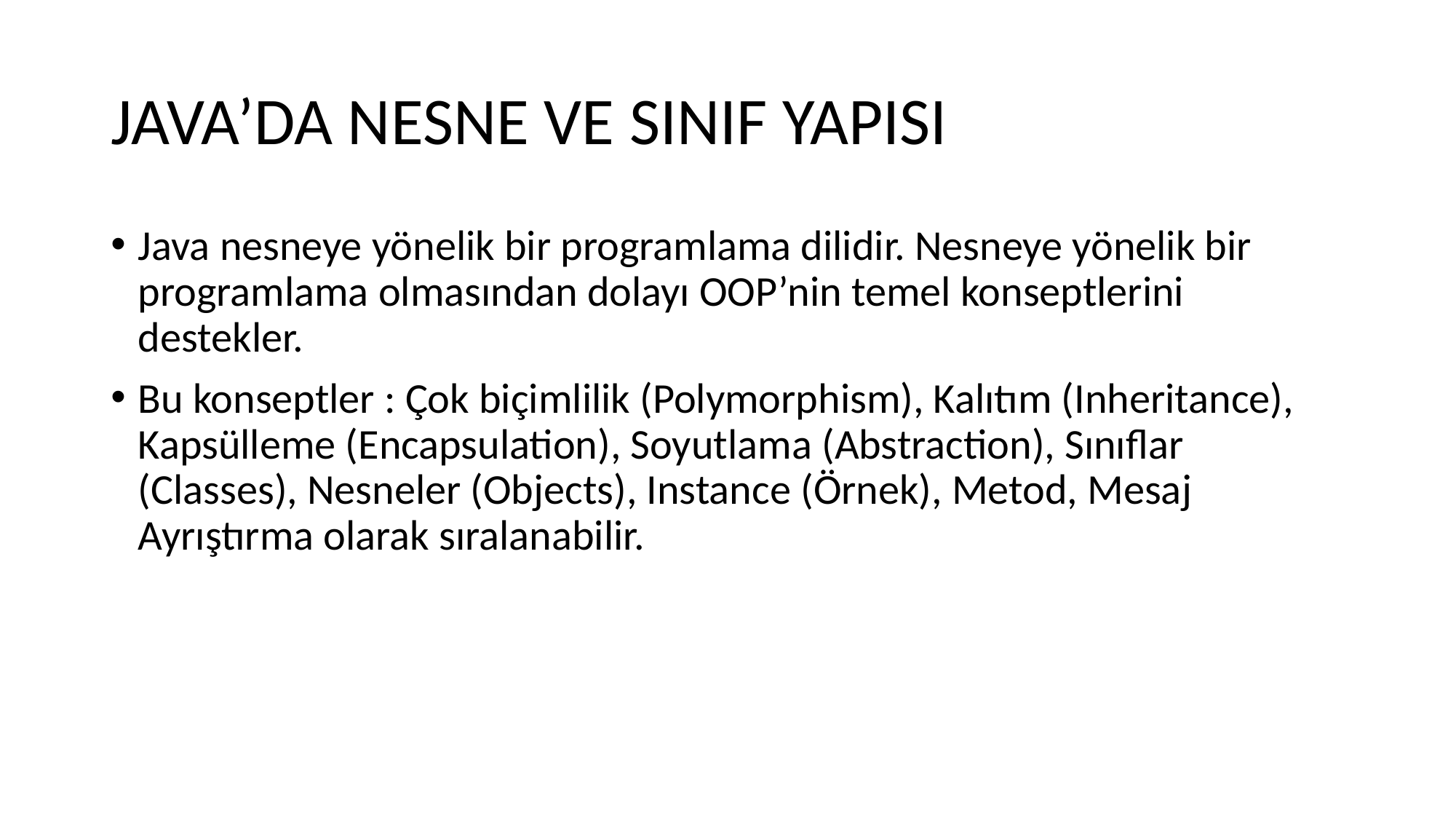

# JAVA’DA NESNE VE SINIF YAPISI
Java nesneye yönelik bir programlama dilidir. Nesneye yönelik bir programlama olmasından dolayı OOP’nin temel konseptlerini destekler.
Bu konseptler : Çok biçimlilik (Polymorphism), Kalıtım (Inheritance), Kapsülleme (Encapsulation), Soyutlama (Abstraction), Sınıflar (Classes), Nesneler (Objects), Instance (Örnek), Metod, Mesaj Ayrıştırma olarak sıralanabilir.